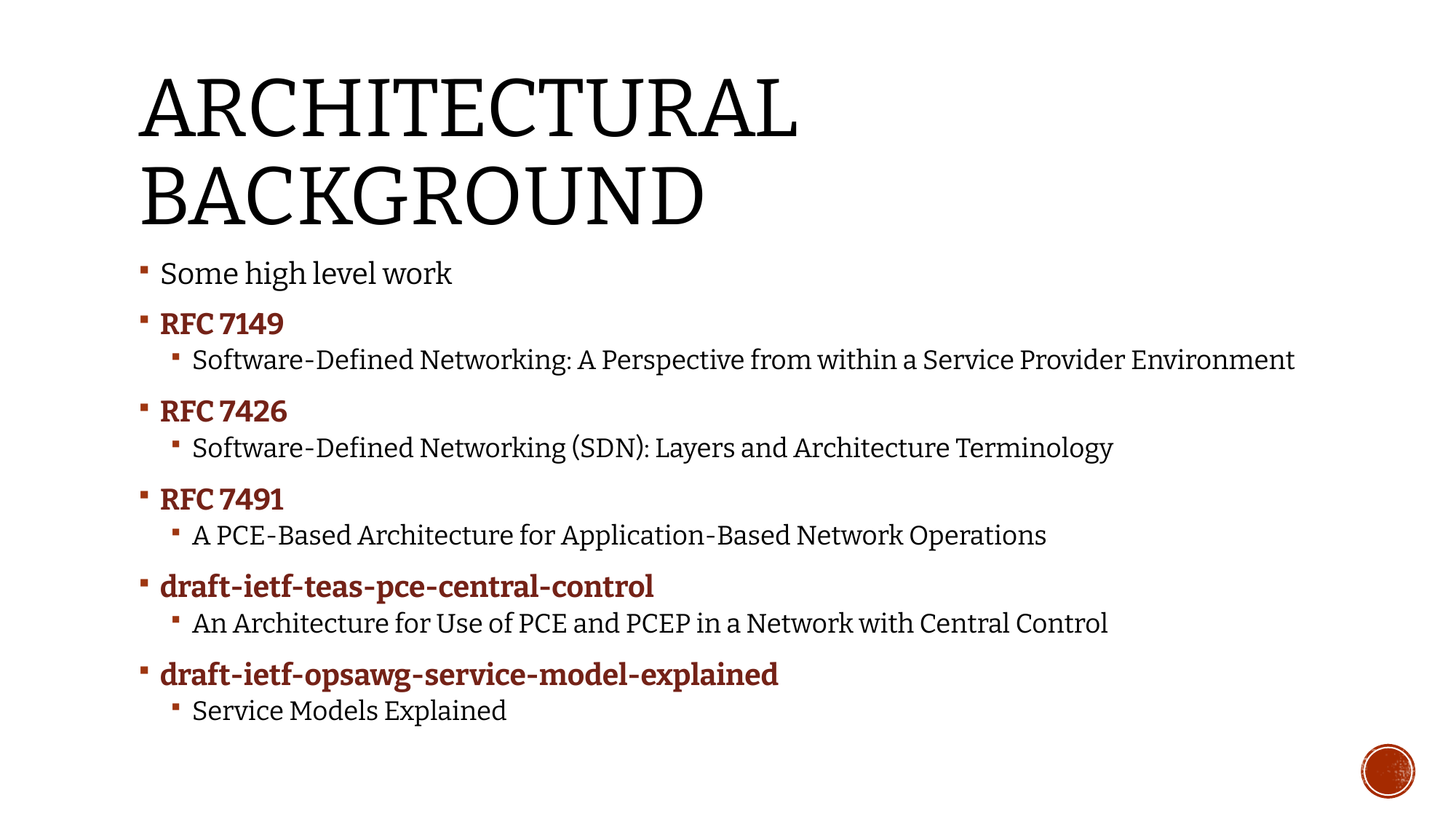

# Architectural background
Some high level work
RFC 7149
Software-Defined Networking: A Perspective from within a Service Provider Environment
RFC 7426
Software-Defined Networking (SDN): Layers and Architecture Terminology
RFC 7491
A PCE-Based Architecture for Application-Based Network Operations
draft-ietf-teas-pce-central-control
An Architecture for Use of PCE and PCEP in a Network with Central Control
draft-ietf-opsawg-service-model-explained
Service Models Explained